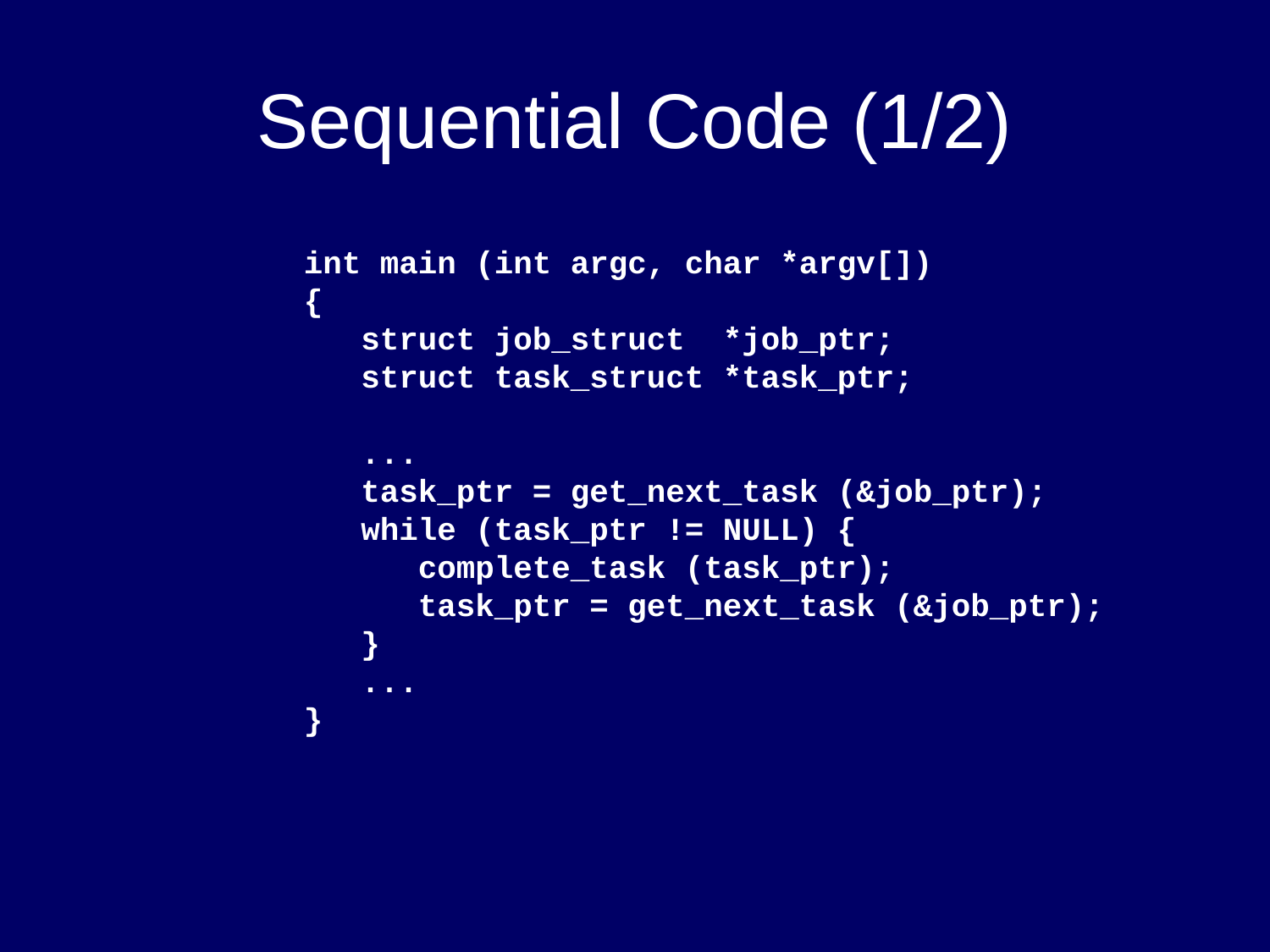

# Sequential Code (1/2)
int main (int argc, char *argv[])
{
   struct job_struct  *job_ptr;
   struct task_struct *task_ptr;

   ...
   task_ptr = get_next_task (&job_ptr);
   while (task_ptr != NULL) {
      complete_task (task_ptr);
      task_ptr = get_next_task (&job_ptr);
   }
   ...
}